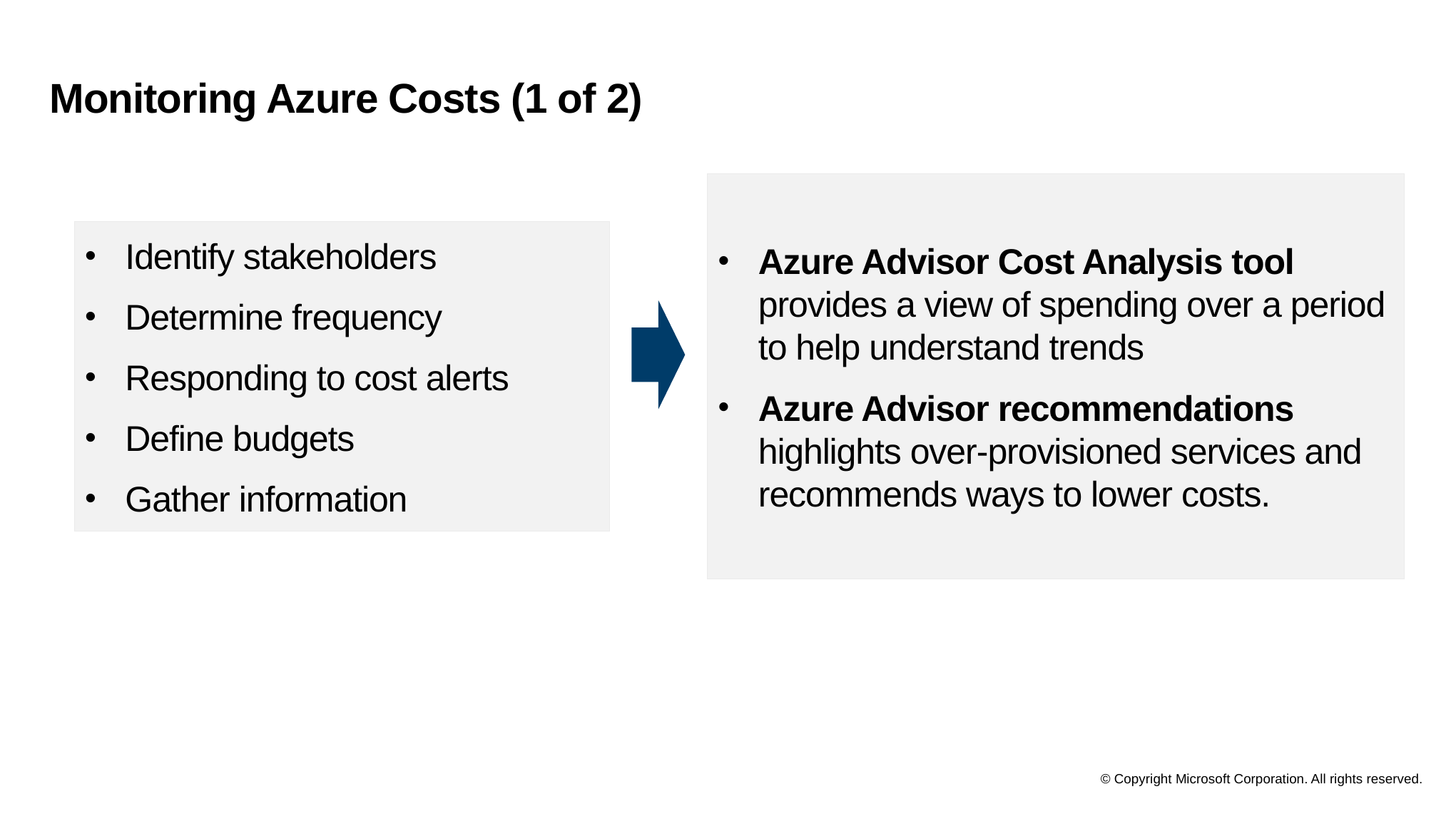

# Monitoring Azure Costs (1 of 2)
Azure Advisor Cost Analysis tool  provides a view of spending over a period to help understand trends
Azure Advisor recommendations highlights over-provisioned services and recommends ways to lower costs.
Identify stakeholders
Determine frequency
Responding to cost alerts
Define budgets
Gather information